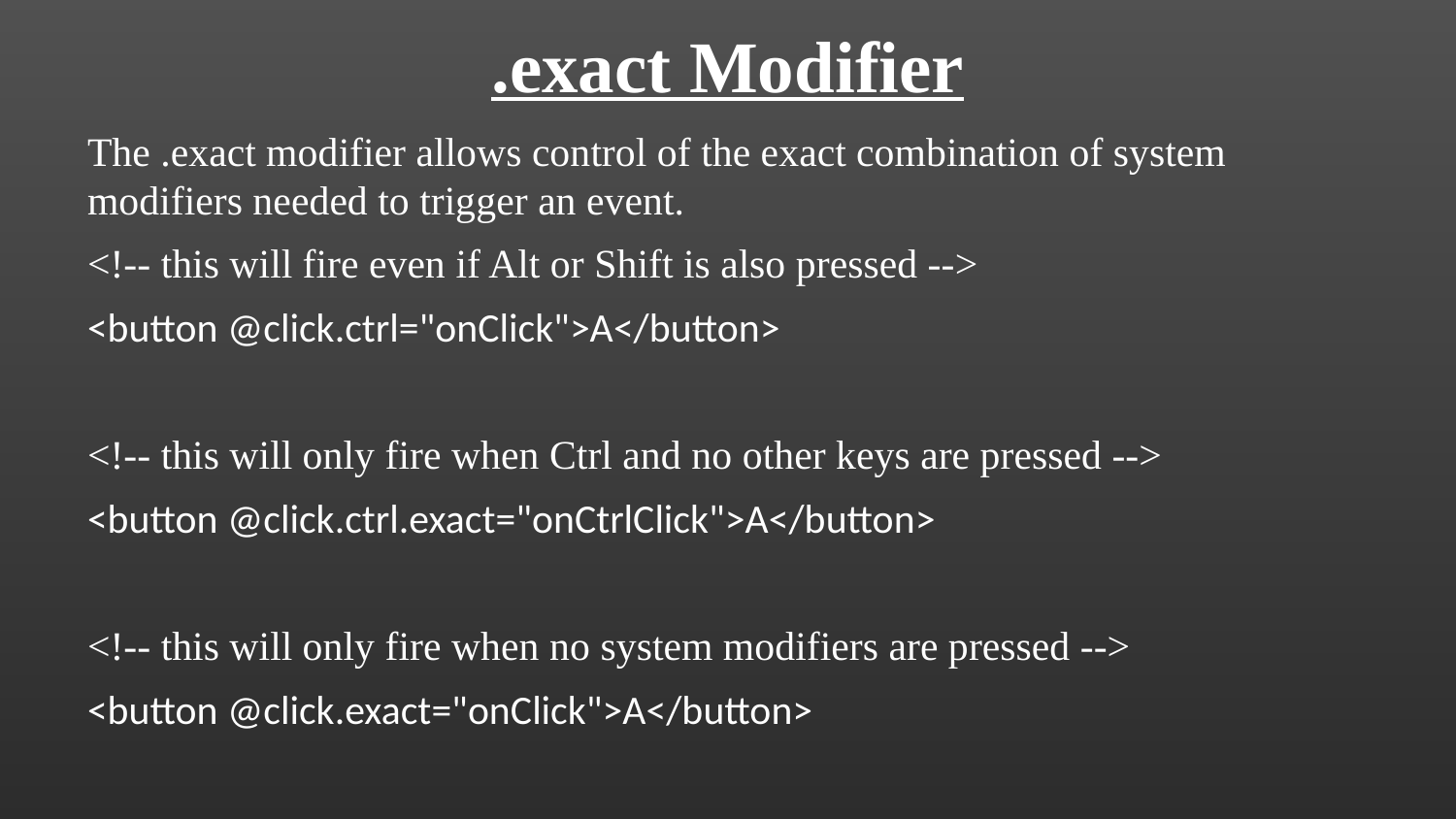

.exact Modifier
The .exact modifier allows control of the exact combination of system modifiers needed to trigger an event.
<!-- this will fire even if Alt or Shift is also pressed -->
<button @click.ctrl="onClick">A</button>

<!-- this will only fire when Ctrl and no other keys are pressed -->
<button @click.ctrl.exact="onCtrlClick">A</button>

<!-- this will only fire when no system modifiers are pressed -->
<button @click.exact="onClick">A</button>